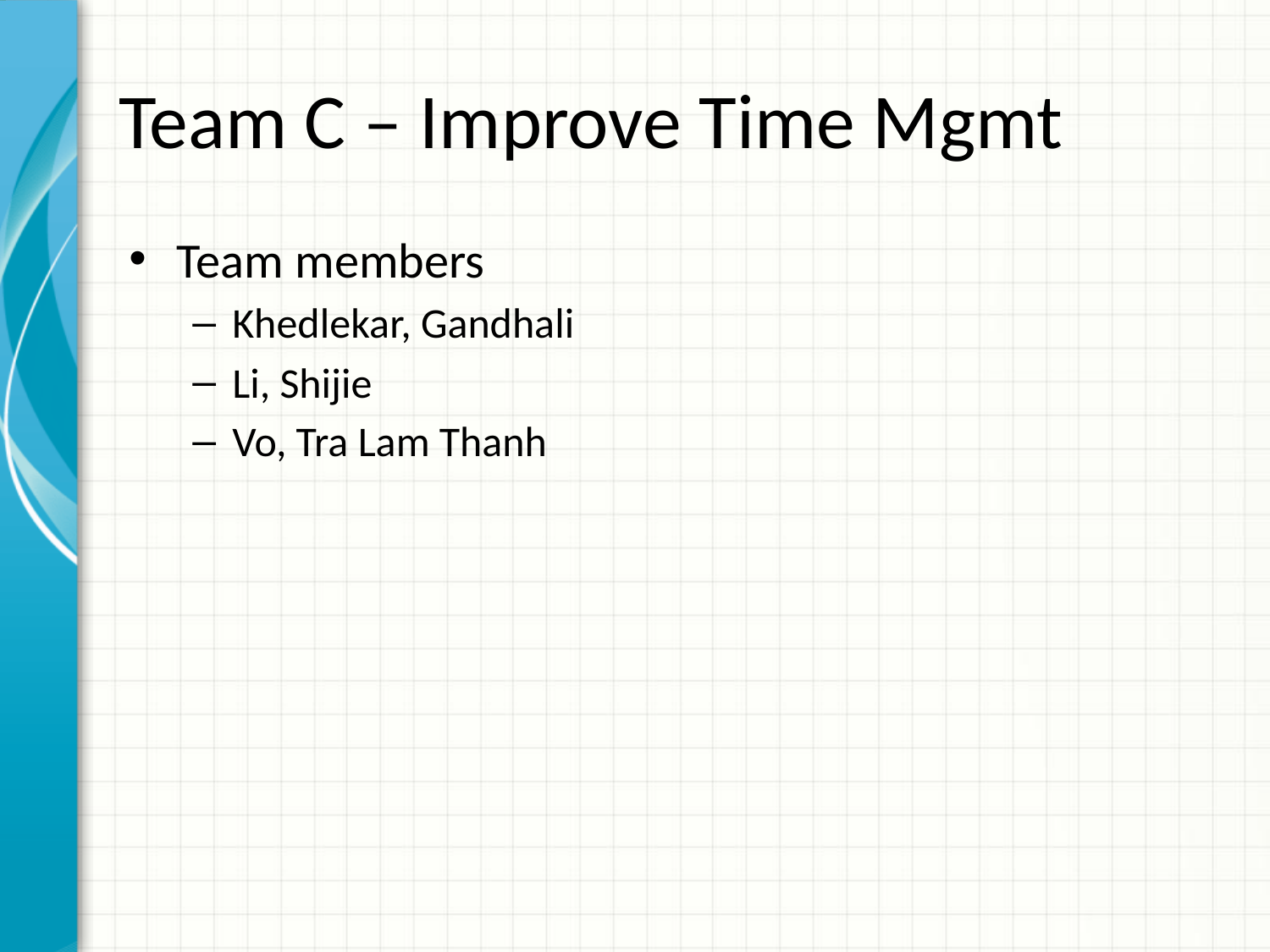

# Team C – Improve Time Mgmt
Team members
Khedlekar, Gandhali
Li, Shijie
Vo, Tra Lam Thanh